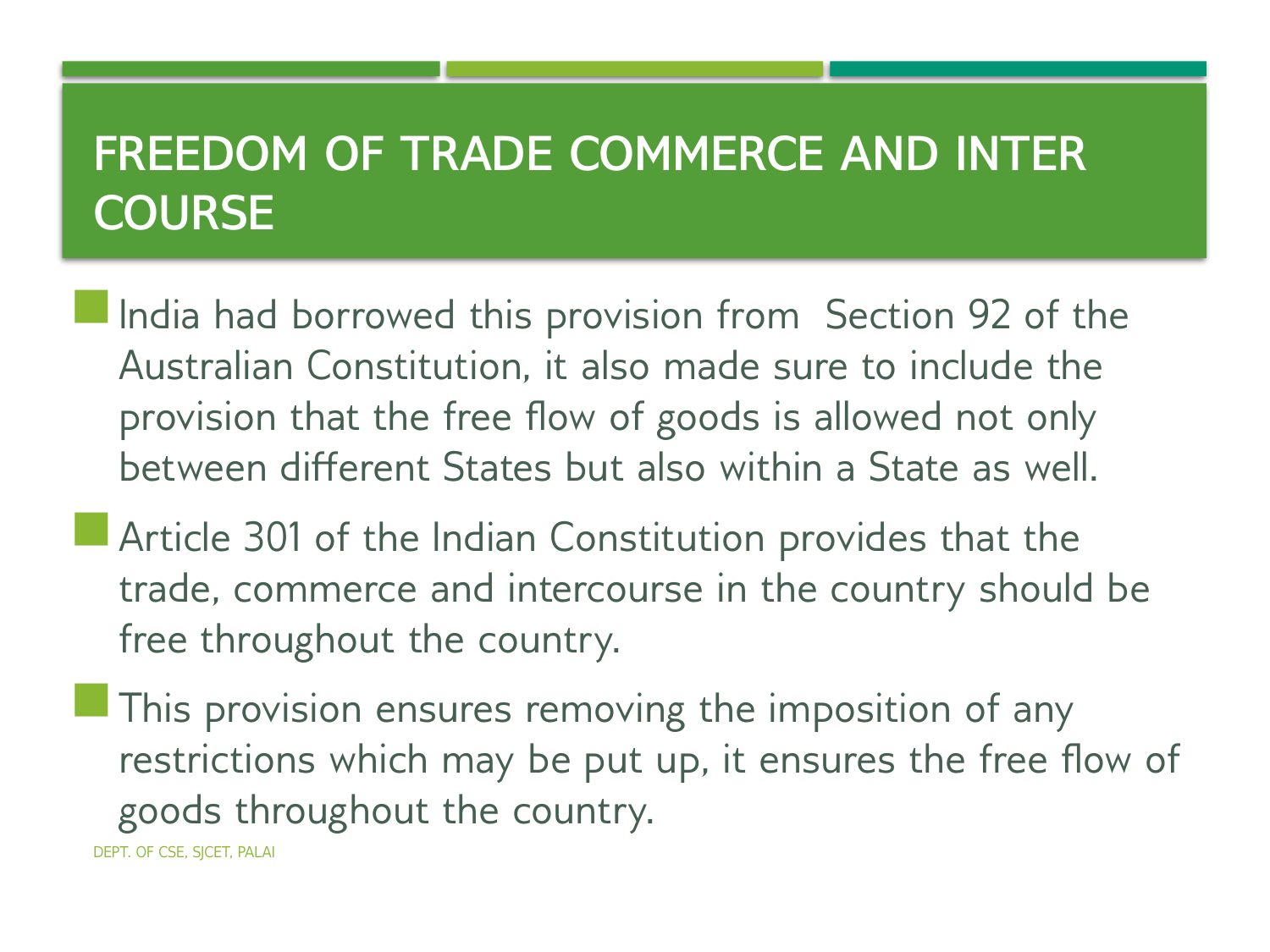

# Freedom of Trade Commerce and Inter course
India had borrowed this provision from  Section 92 of the Australian Constitution, it also made sure to include the provision that the free flow of goods is allowed not only between different States but also within a State as well.
Article 301 of the Indian Constitution provides that the trade, commerce and intercourse in the country should be free throughout the country.
This provision ensures removing the imposition of any restrictions which may be put up, it ensures the free flow of goods throughout the country.

Dept. of CSE, SJCET, Palai